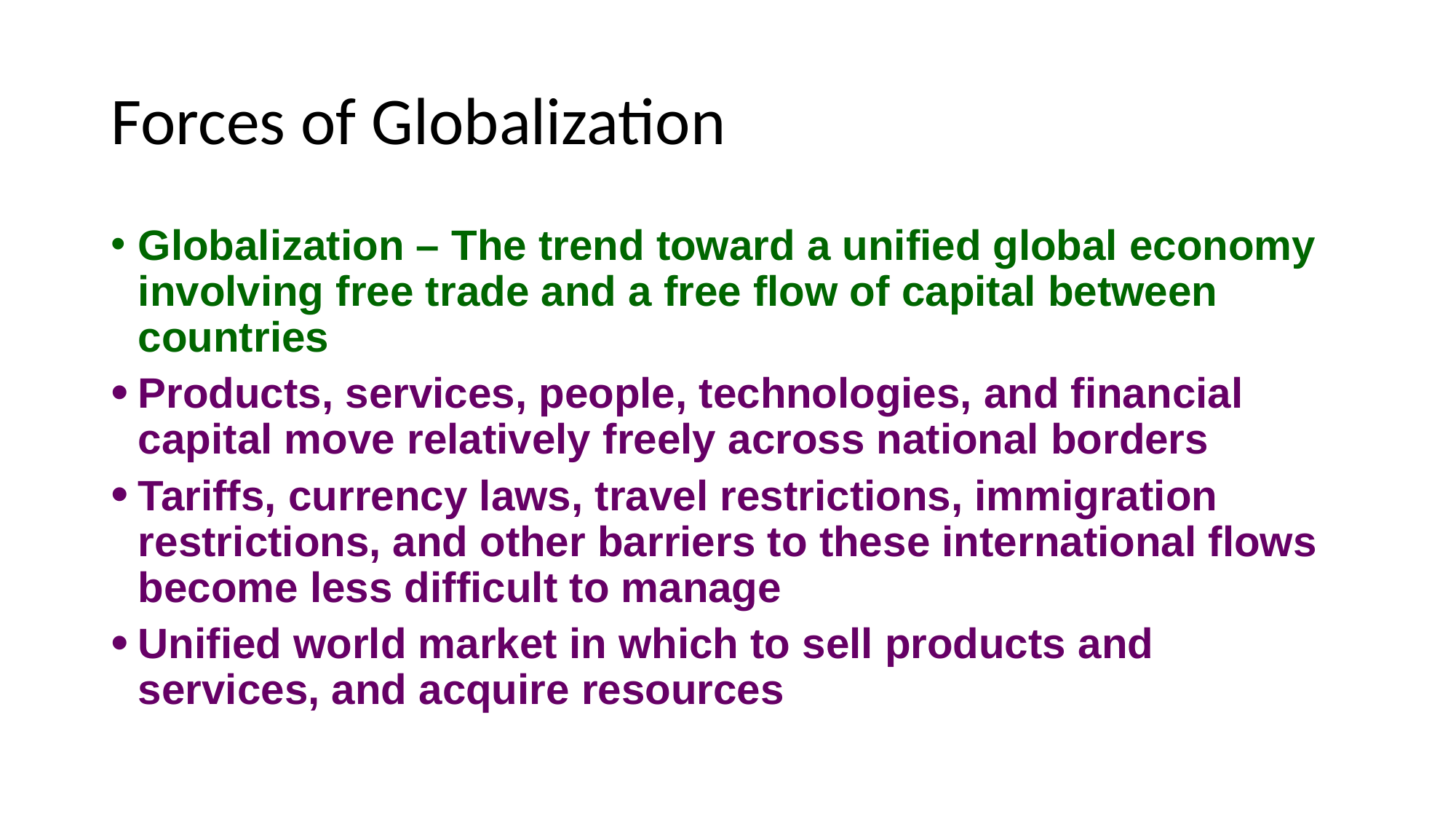

# Forces of Globalization
Globalization – The trend toward a unified global economy involving free trade and a free flow of capital between countries
Products, services, people, technologies, and financial capital move relatively freely across national borders
Tariffs, currency laws, travel restrictions, immigration restrictions, and other barriers to these international flows become less difficult to manage
Unified world market in which to sell products and services, and acquire resources